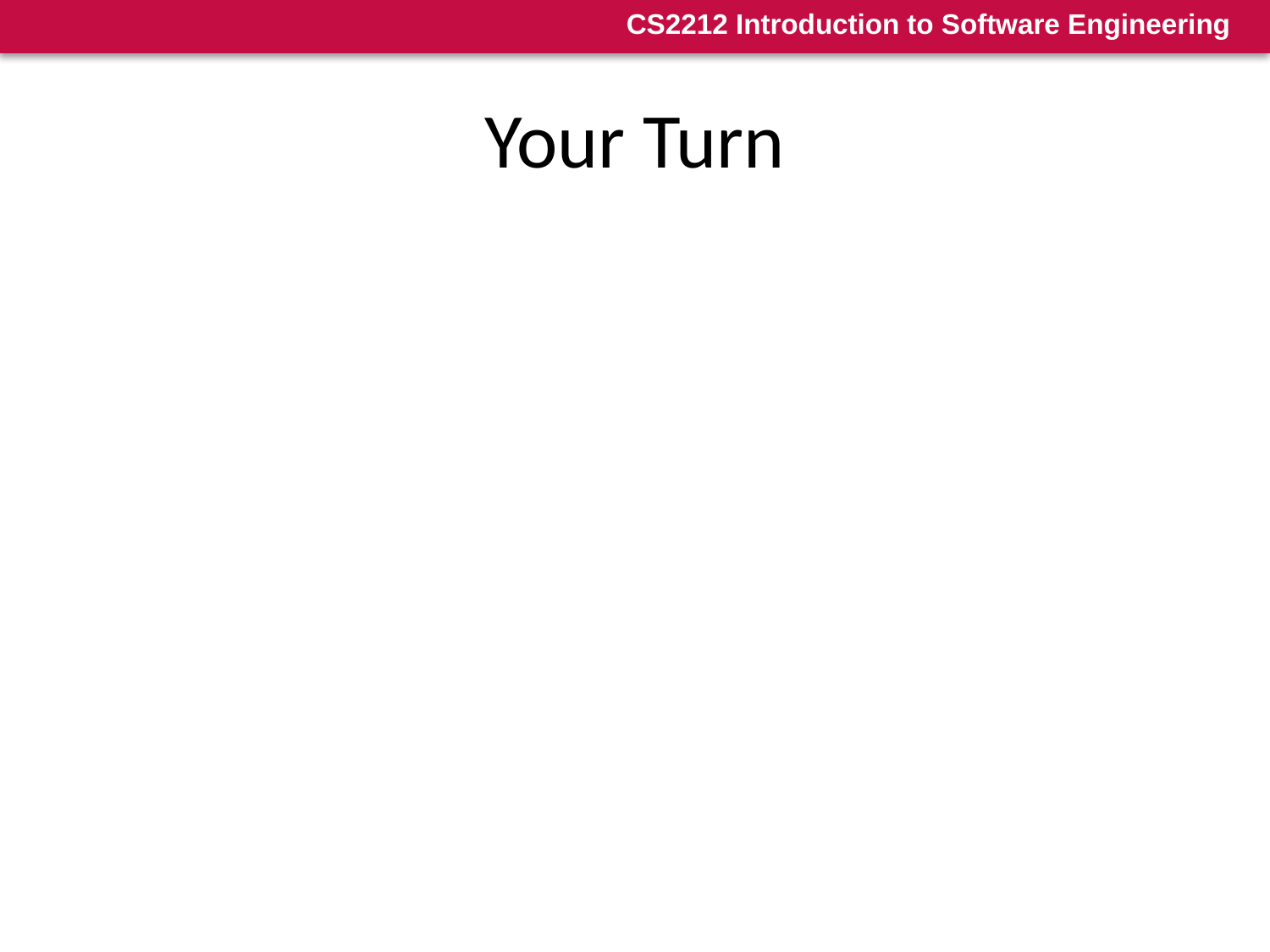

8
# Your Turn
Why do we need software engineering practices? Isn’t programing just enough to build software?

What are the common roles of a scientist, a computer scientist, and a software engineer with respect to developing software systems?

What are the artifacts produced as a result of a software engineering project?

Read the content of the following sites:
https://en.wikipedia.org/wiki/Software_engineering
https://www.ibm.com/topics/software-development
https://www.d.umn.edu/~gshute/softeng/principles.html